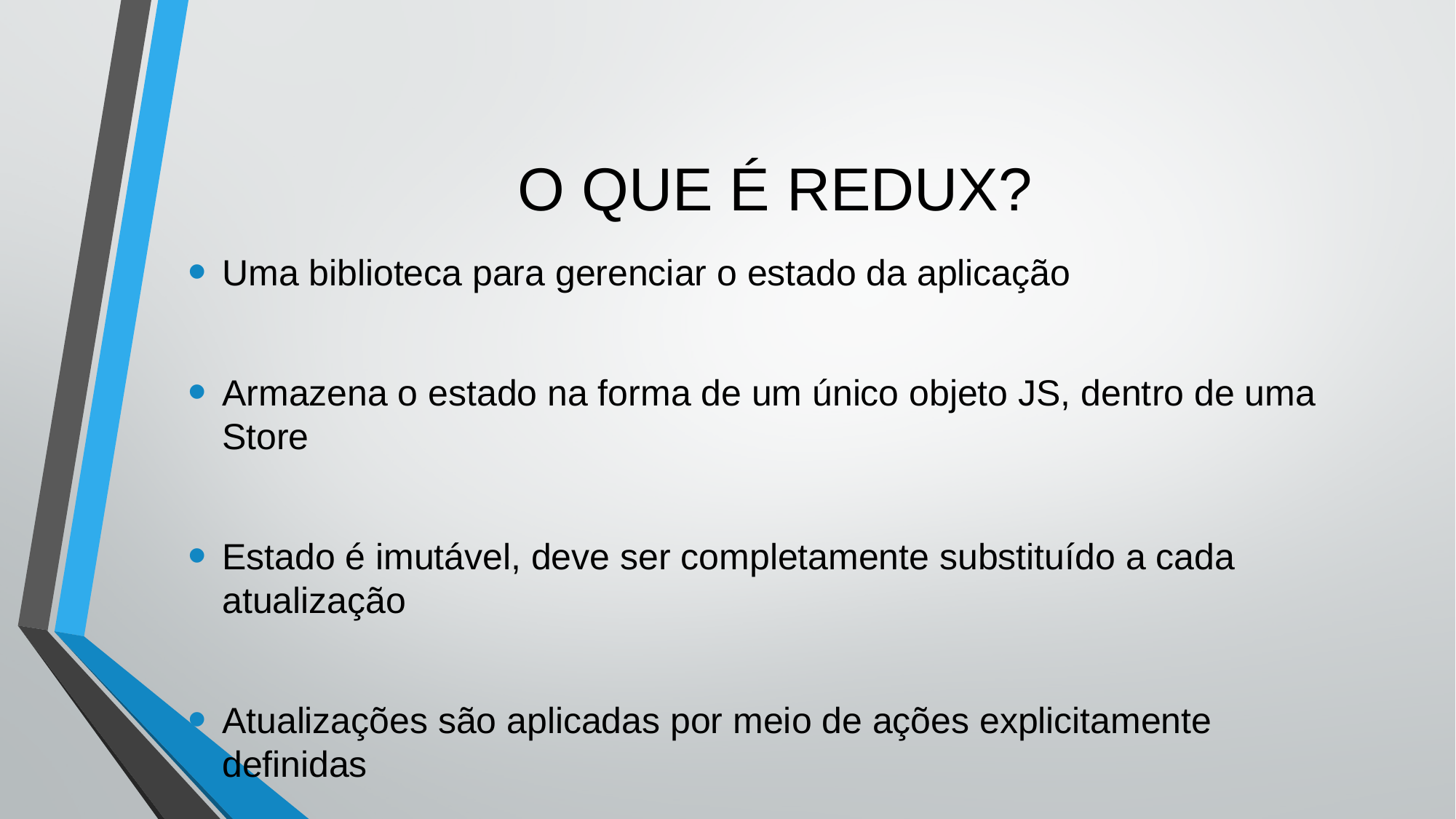

# O QUE É REDUX?
Uma biblioteca para gerenciar o estado da aplicação

Armazena o estado na forma de um único objeto JS, dentro de uma Store

Estado é imutável, deve ser completamente substituído a cada atualização

Atualizações são aplicadas por meio de ações explicitamente definidas